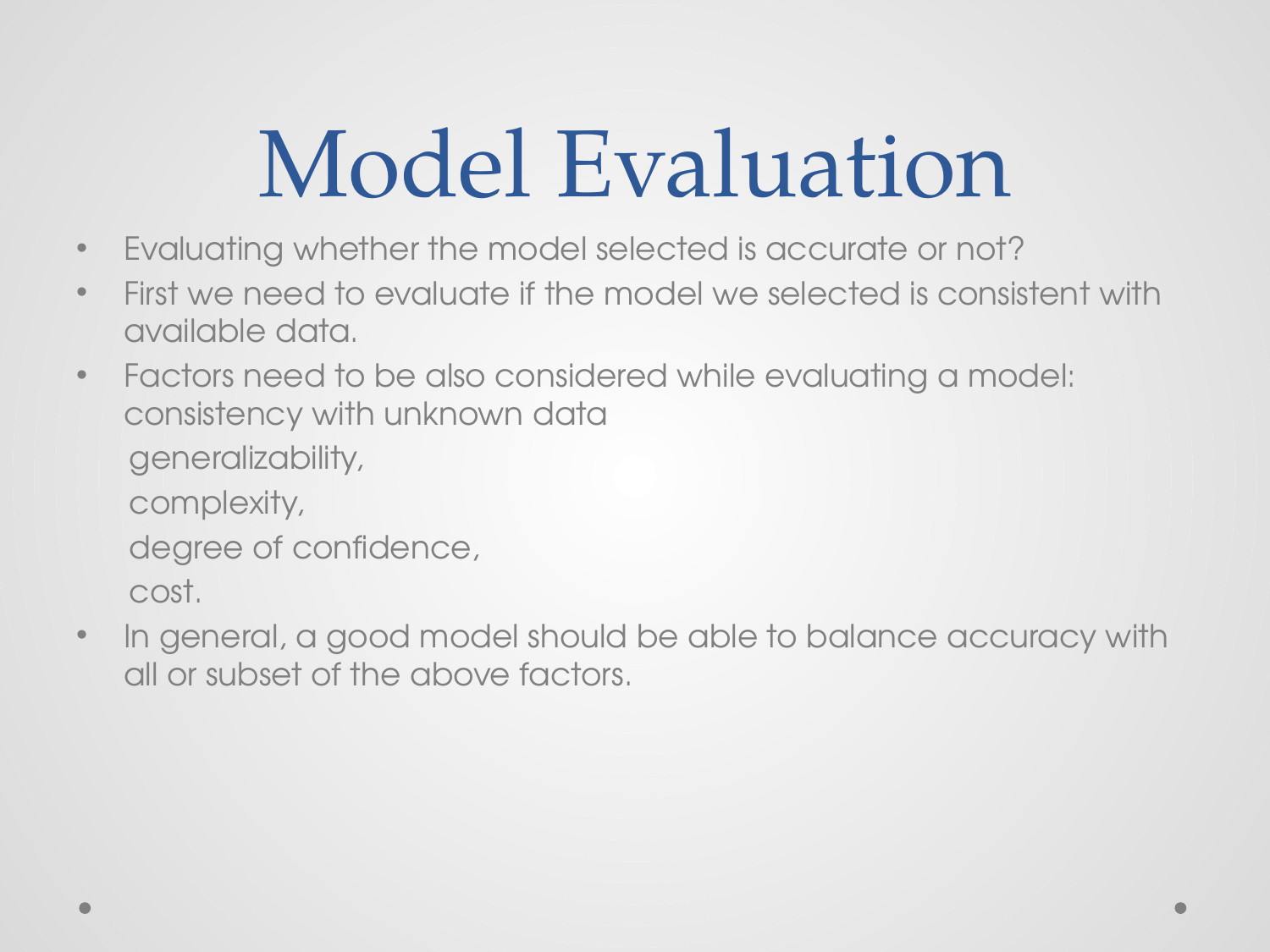

# Model Evaluation
Evaluating whether the model selected is accurate or not?
First we need to evaluate if the model we selected is consistent with available data.
Factors need to be also considered while evaluating a model:   consistency with unknown data
      generalizability,
      complexity,
      degree of confidence,
      cost.
In general, a good model should be able to balance accuracy with all or subset of the above factors.